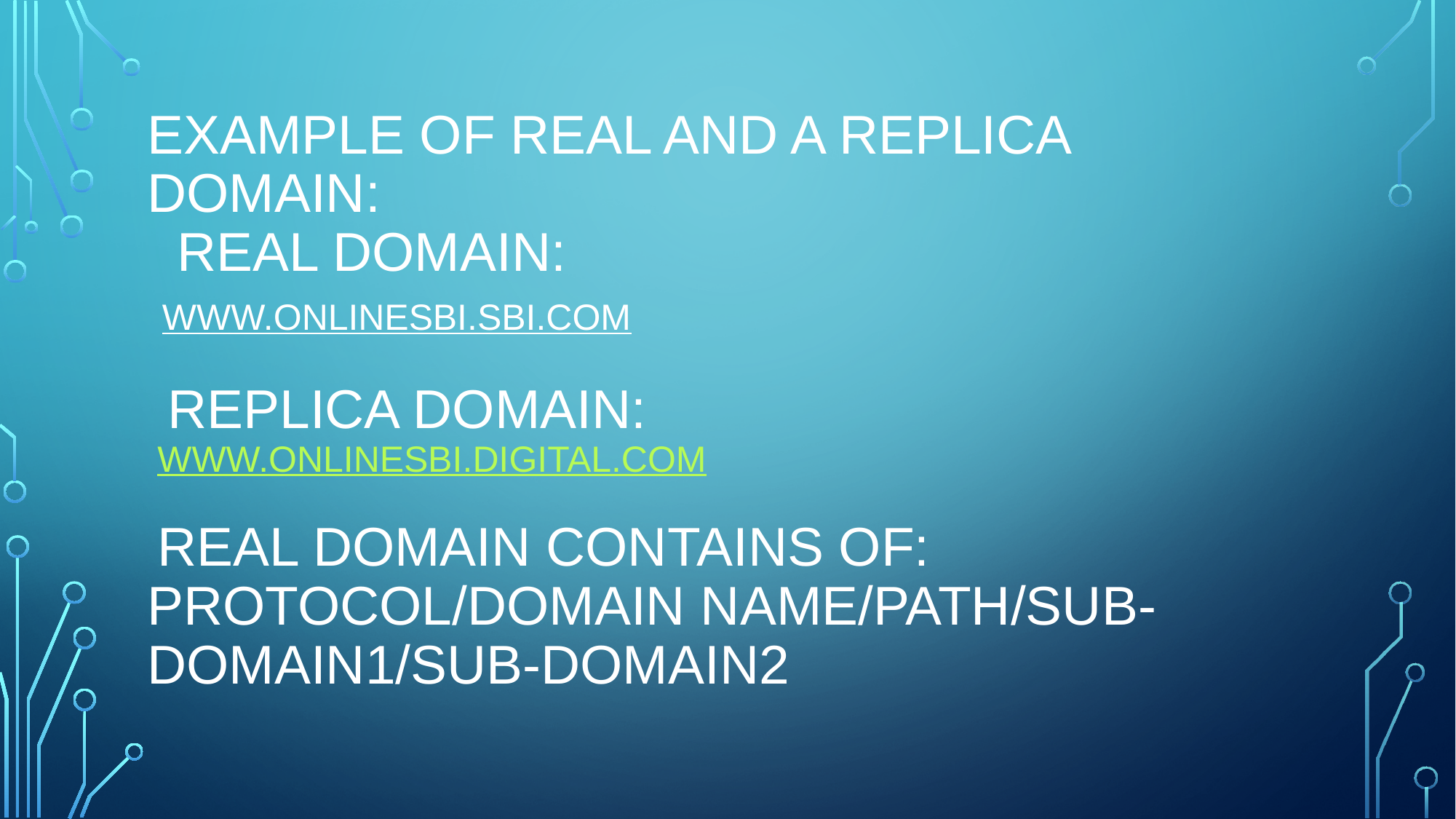

# Example of real and a replica domain: real domain: www.onlinesbi.sbi.com replica domain: www.onlinesbi.digital.com real domain contains of: protocol/domain name/path/sub-domain1/sub-domain2